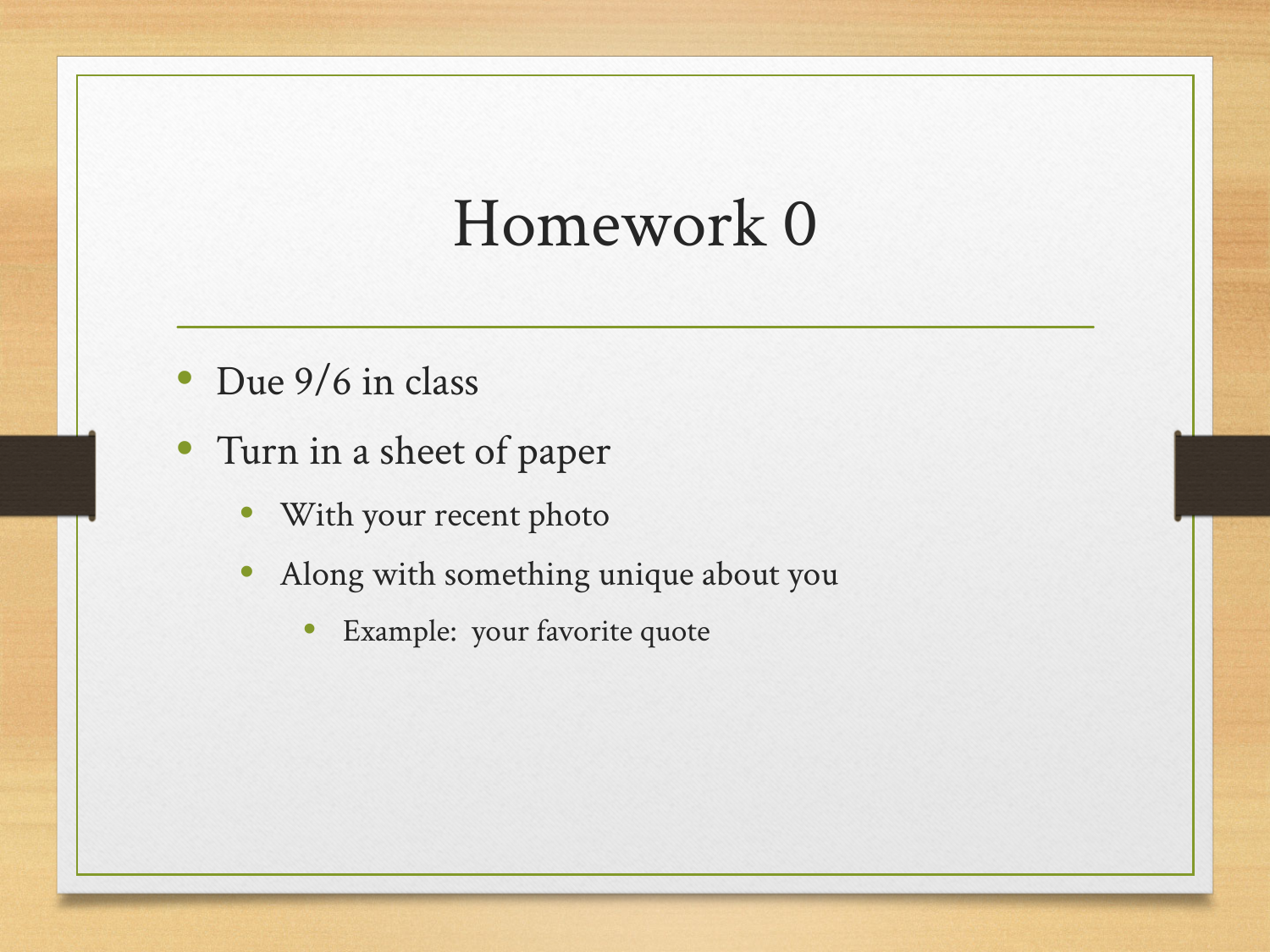

# Homework 0
Due 9/6 in class
Turn in a sheet of paper
With your recent photo
Along with something unique about you
Example:  your favorite quote